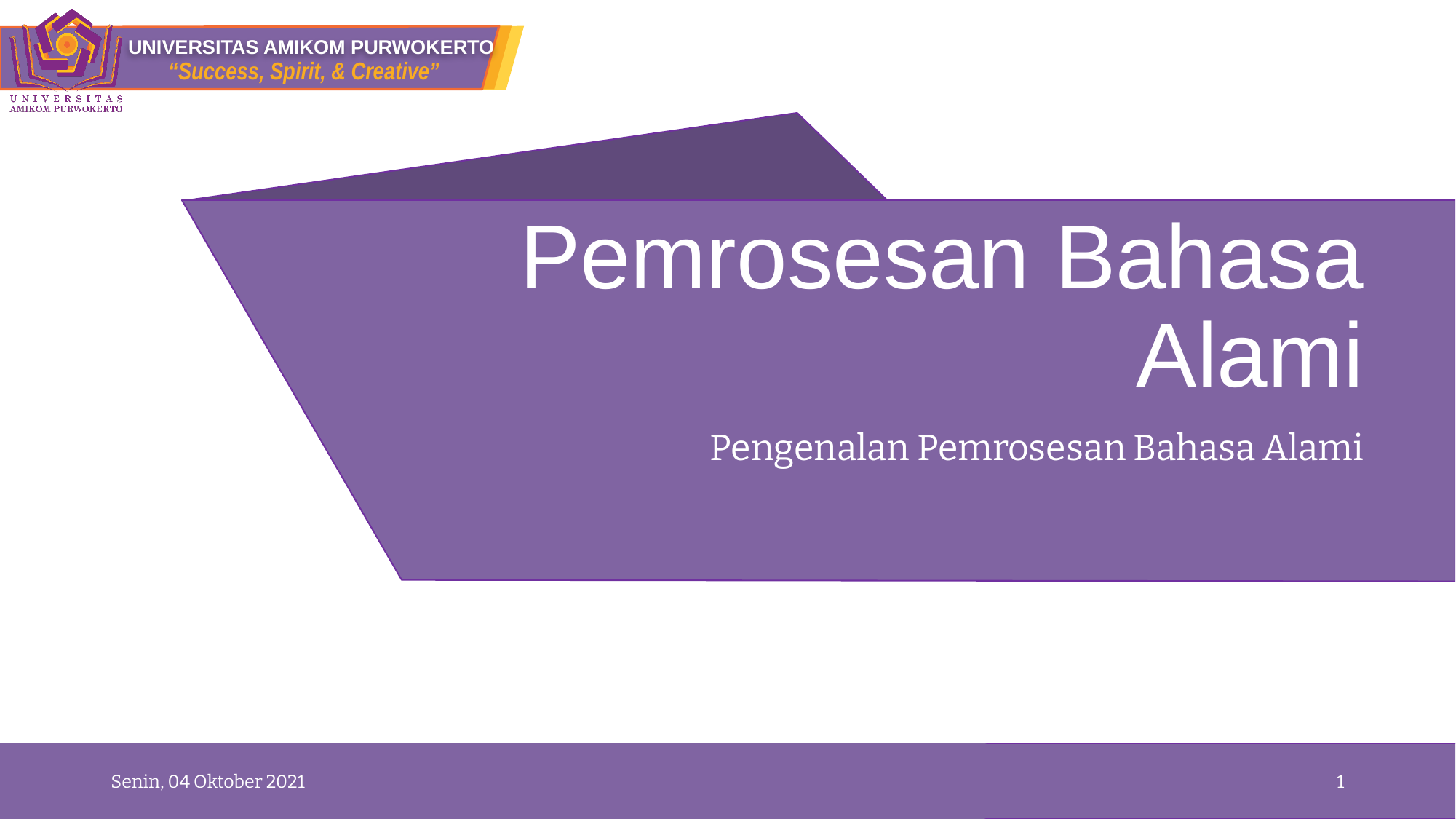

# Pemrosesan Bahasa Alami
Pengenalan Pemrosesan Bahasa Alami
Senin, 04 Oktober 2021
1